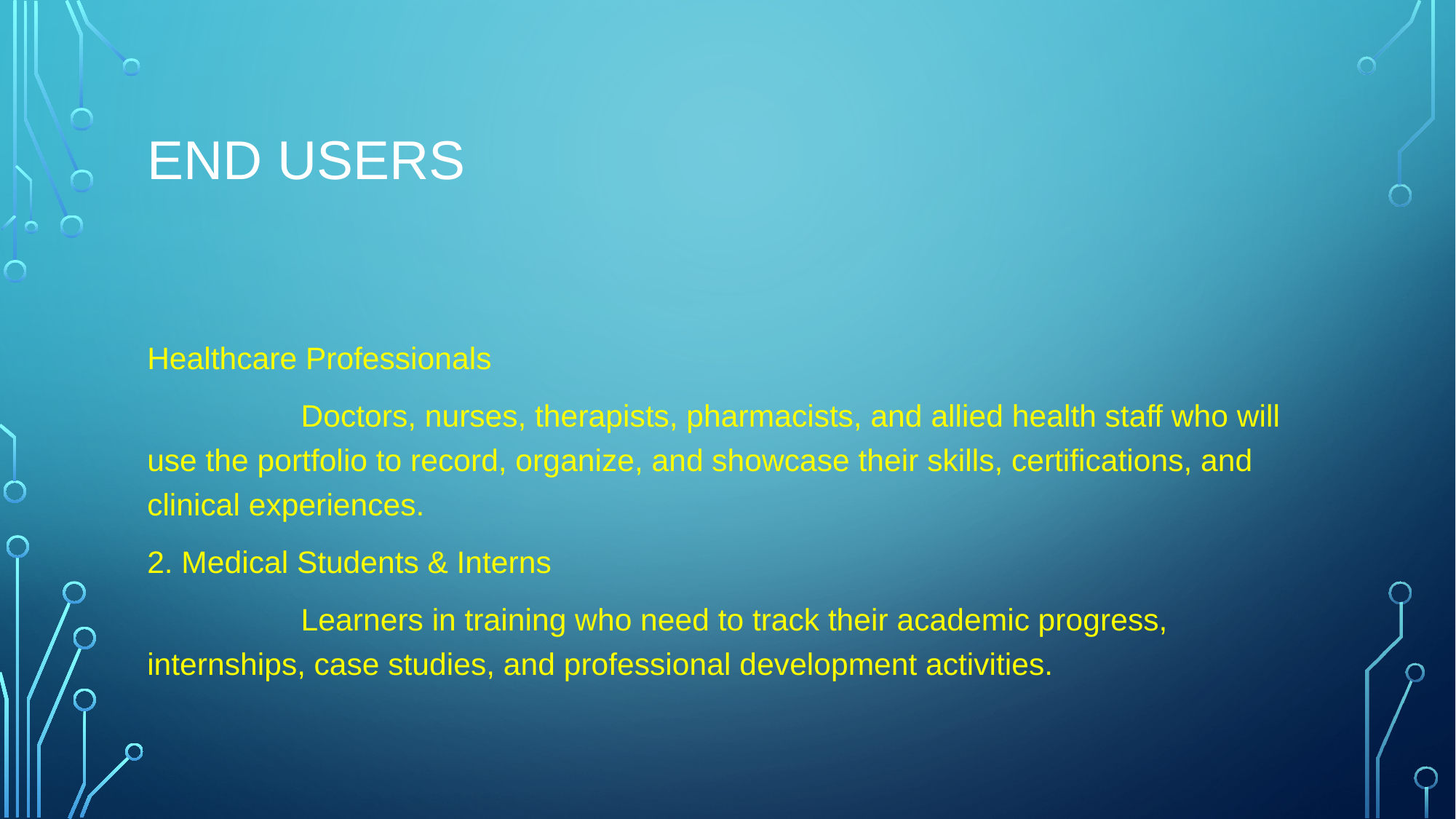

# End Users

Healthcare Professionals
                  Doctors, nurses, therapists, pharmacists, and allied health staff who will use the portfolio to record, organize, and showcase their skills, certifications, and clinical experiences.
2. Medical Students & Interns
                  Learners in training who need to track their academic progress, internships, case studies, and professional development activities.